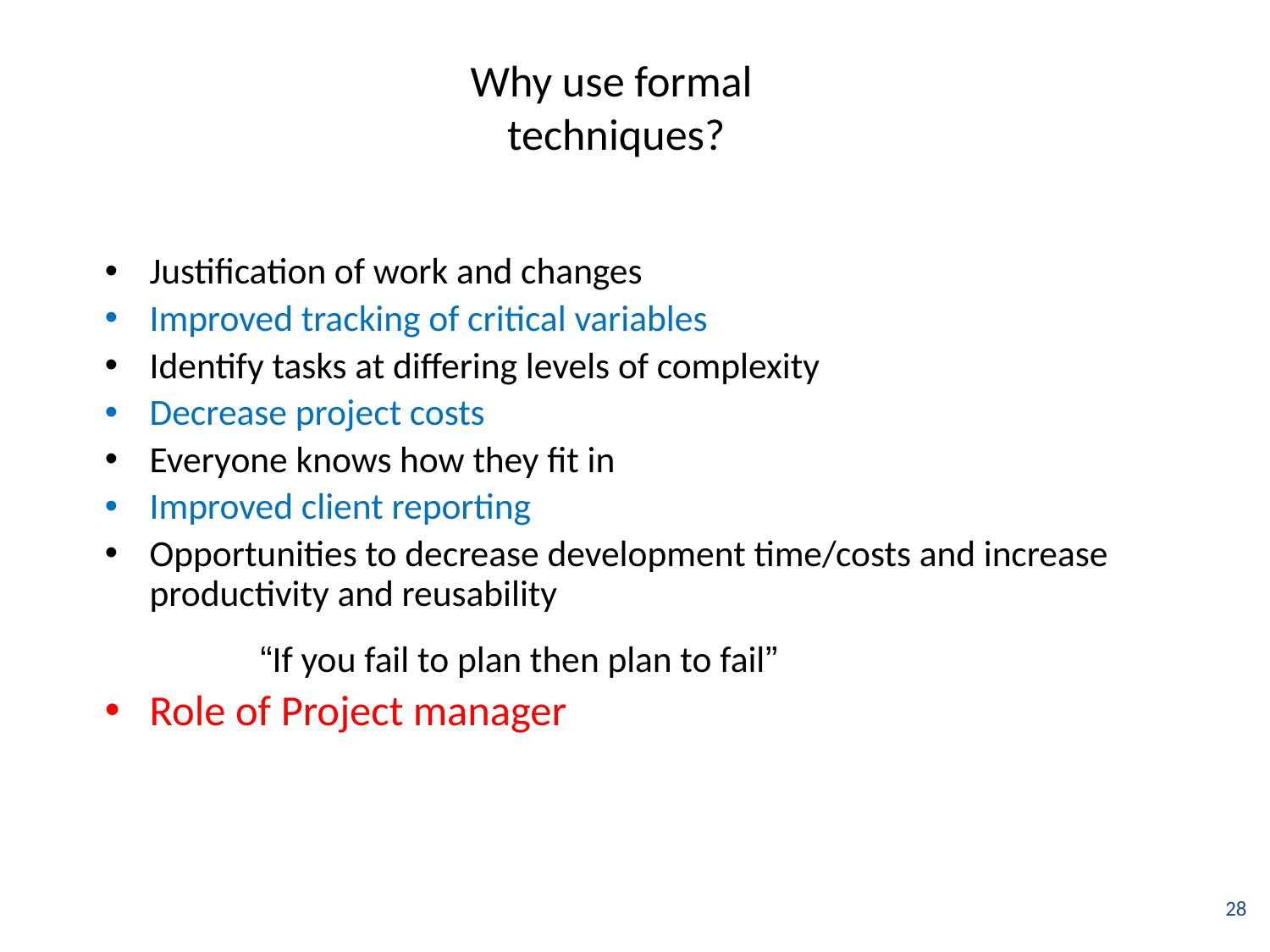

Why use formal
techniques?
Justification of work and changes
Improved tracking of critical variables
Identify tasks at differing levels of complexity
Decrease project costs
Everyone knows how they fit in
Improved client reporting
Opportunities to decrease development time/costs and increase productivity and reusability
	“If you fail to plan then plan to fail”
Role of Project manager
28